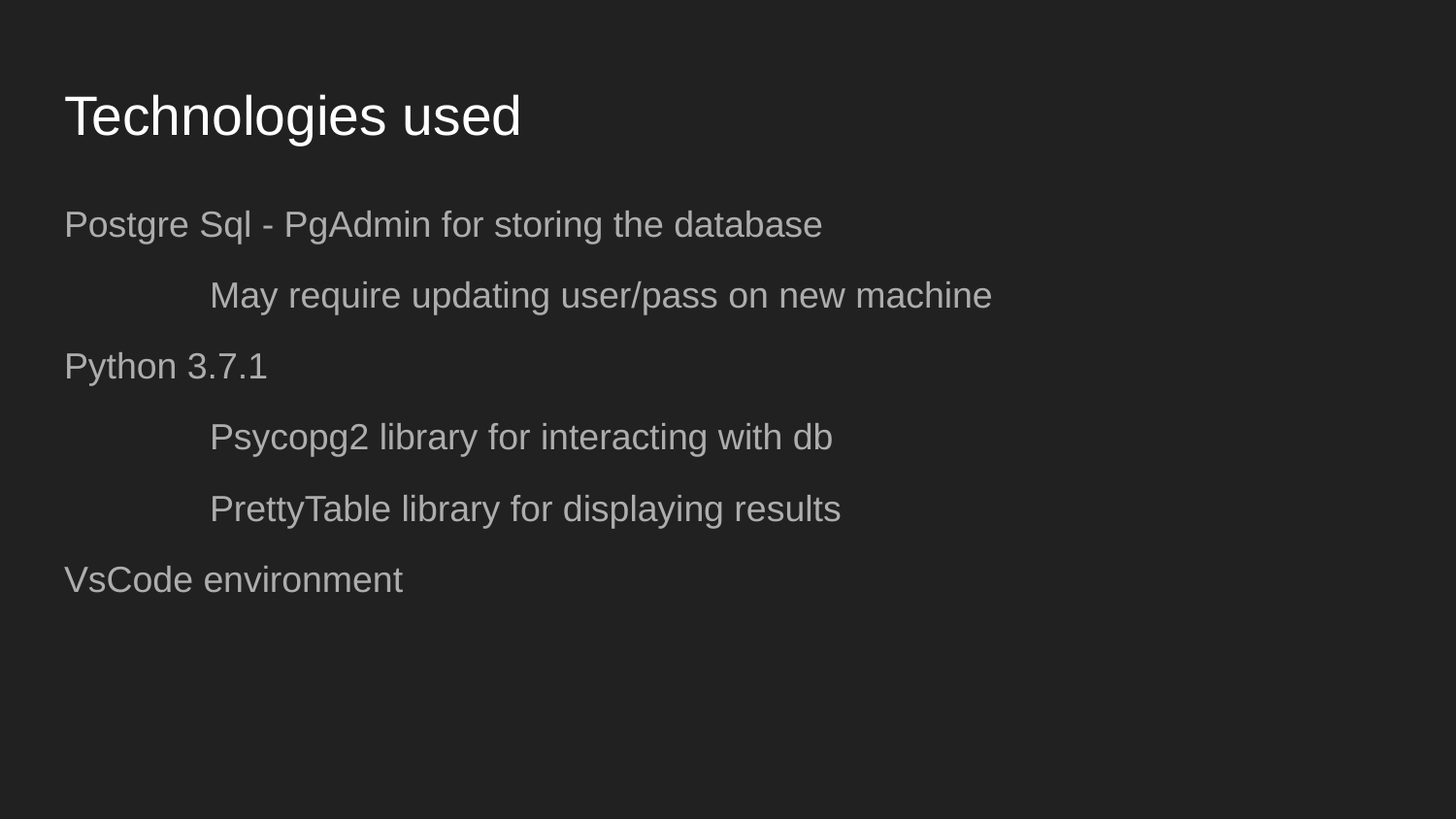

# Technologies used
Postgre Sql - PgAdmin for storing the database
	May require updating user/pass on new machine
Python 3.7.1
	Psycopg2 library for interacting with db
	PrettyTable library for displaying results
VsCode environment